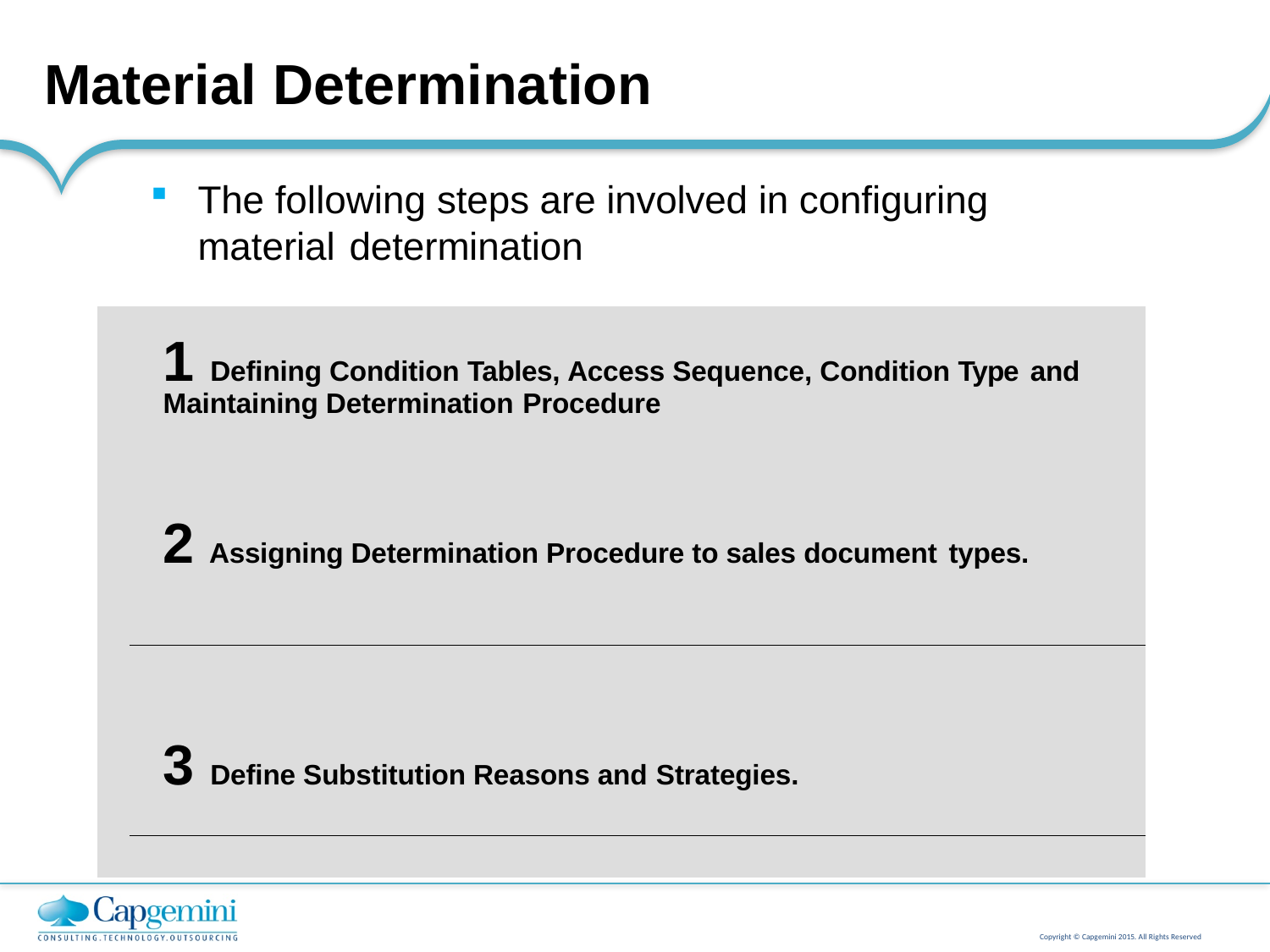

# Material Determination
The following steps are involved in configuring material determination
|  | Defining Condition Tables, Access Sequence, Condition Type and Maintaining Determination Procedure Assigning Determination Procedure to sales document types. |
| --- | --- |
|  | 3 Define Substitution Reasons and Strategies. |
|  |  |